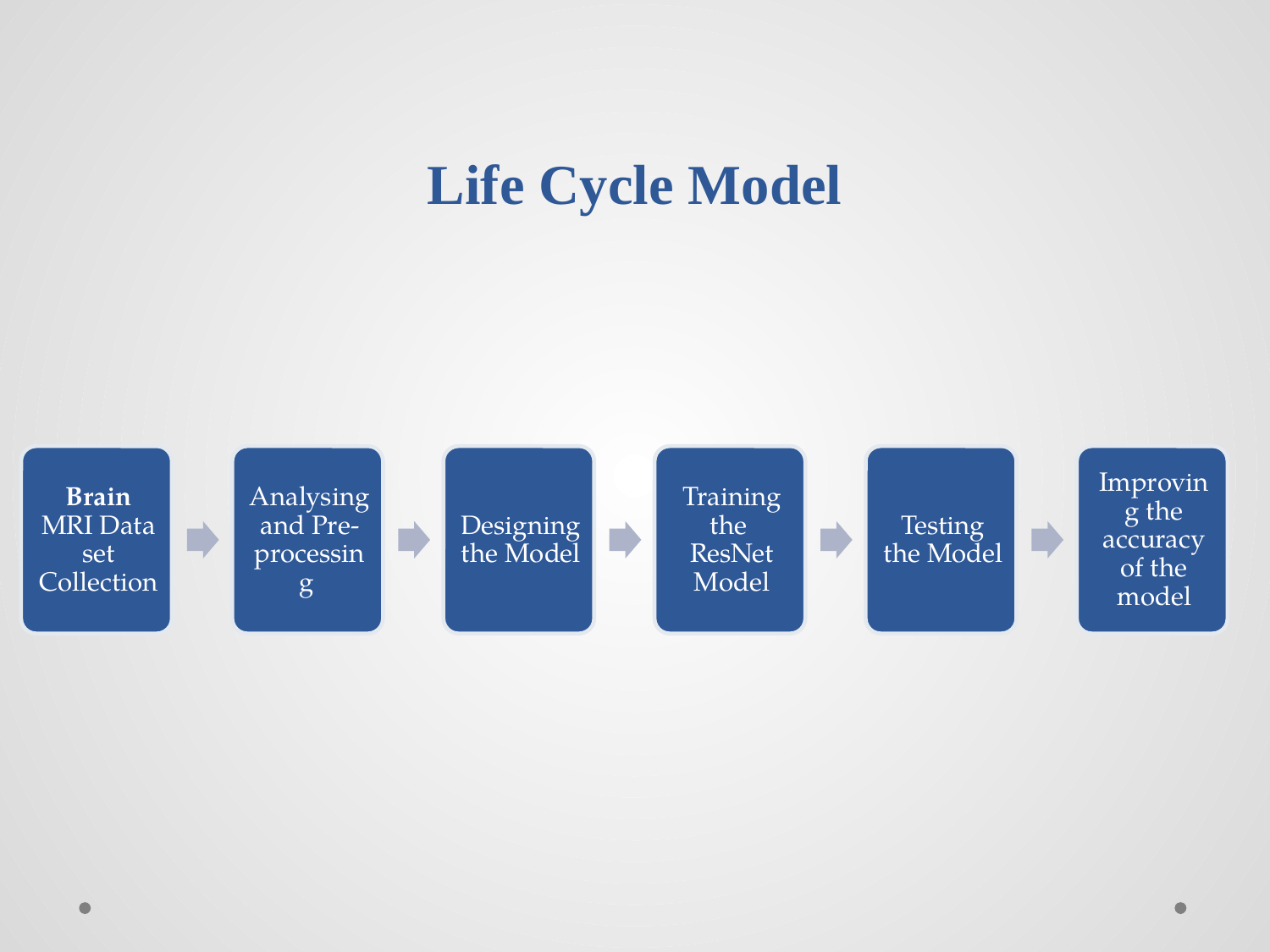

# Life Cycle Model
Brain MRI Data set Collection

Analysing and Pre-processing

Designing the Model

Training the  ResNet Model

Testing the Model

Improving the accuracy of the model